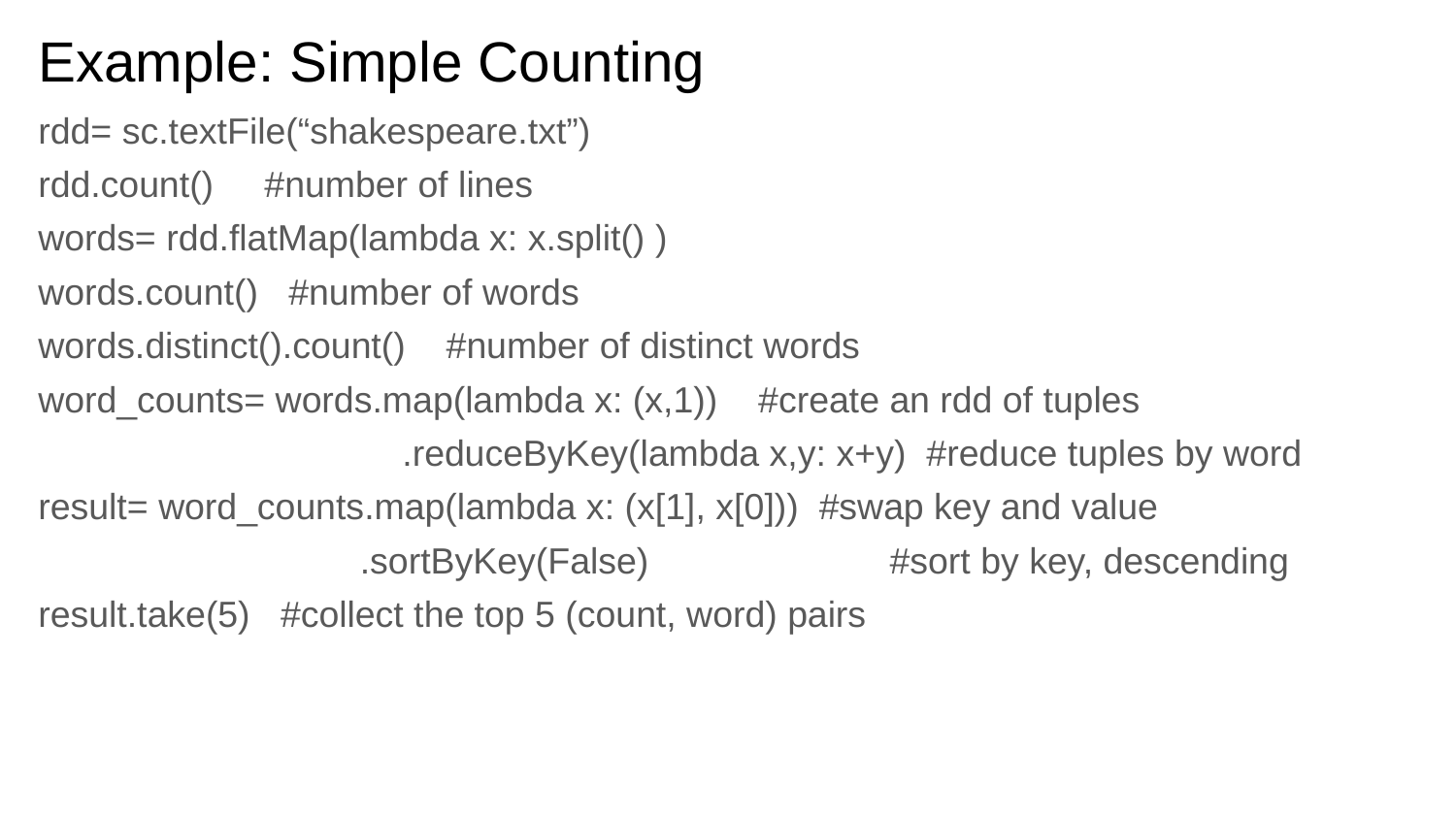

# Example: Simple Counting
rdd= sc.textFile(“shakespeare.txt”)
rdd.count()     #number of lines
words= rdd.flatMap(lambda x: x.split() )
words.count()   #number of words
words.distinct().count()    #number of distinct words
word_counts= words.map(lambda x: (x,1))    #create an rdd of tuples
.reduceByKey(lambda x,y: x+y)  #reduce tuples by word
result= word_counts.map(lambda x: (x[1], x[0]))  #swap key and value
   .sortByKey(False)		     #sort by key, descending
result.take(5)   #collect the top 5 (count, word) pairs